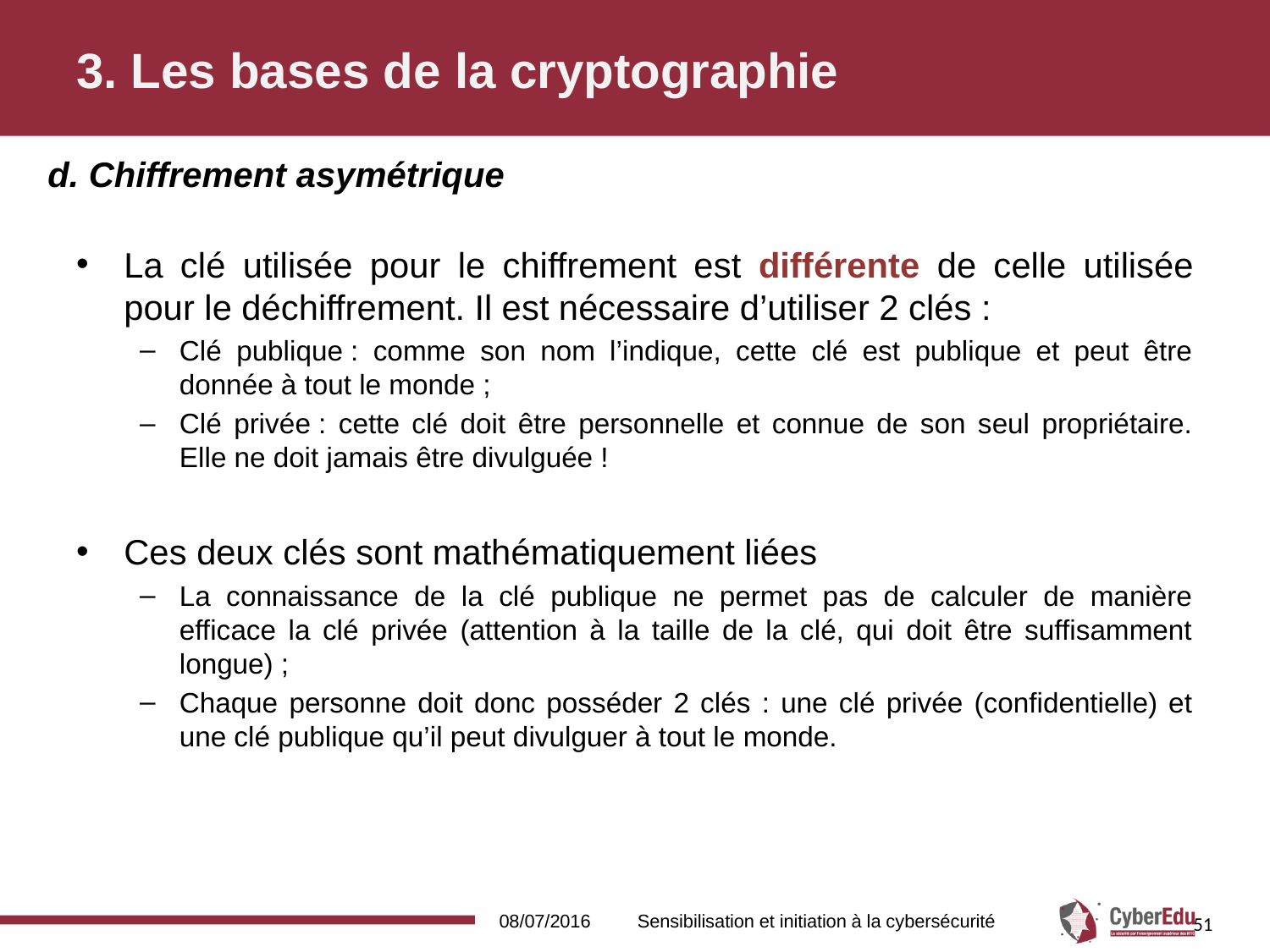

# 3. Les bases de la cryptographie
d. Chiffrement asymétrique
La clé utilisée pour le chiffrement est différente de celle utilisée pour le déchiffrement. Il est nécessaire d’utiliser 2 clés :
Clé publique : comme son nom l’indique, cette clé est publique et peut être donnée à tout le monde ;
Clé privée : cette clé doit être personnelle et connue de son seul propriétaire. Elle ne doit jamais être divulguée !

Ces deux clés sont mathématiquement liées
La connaissance de la clé publique ne permet pas de calculer de manière efficace la clé privée (attention à la taille de la clé, qui doit être suffisamment longue) ;
Chaque personne doit donc posséder 2 clés : une clé privée (confidentielle) et une clé publique qu’il peut divulguer à tout le monde.

08/07/2016
Sensibilisation et initiation à la cybersécurité